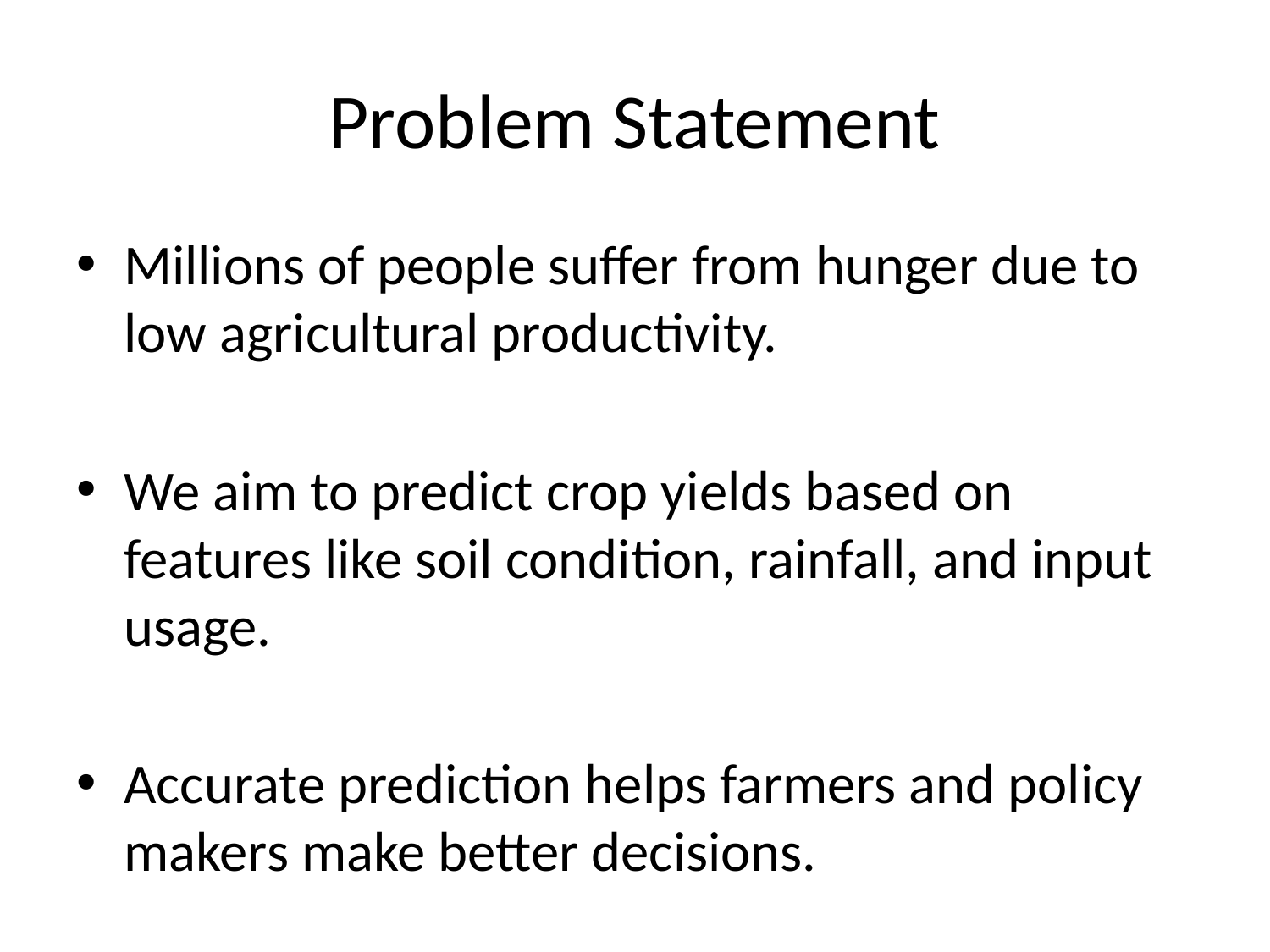

# Problem Statement
Millions of people suffer from hunger due to low agricultural productivity.

We aim to predict crop yields based on features like soil condition, rainfall, and input usage.

Accurate prediction helps farmers and policy makers make better decisions.